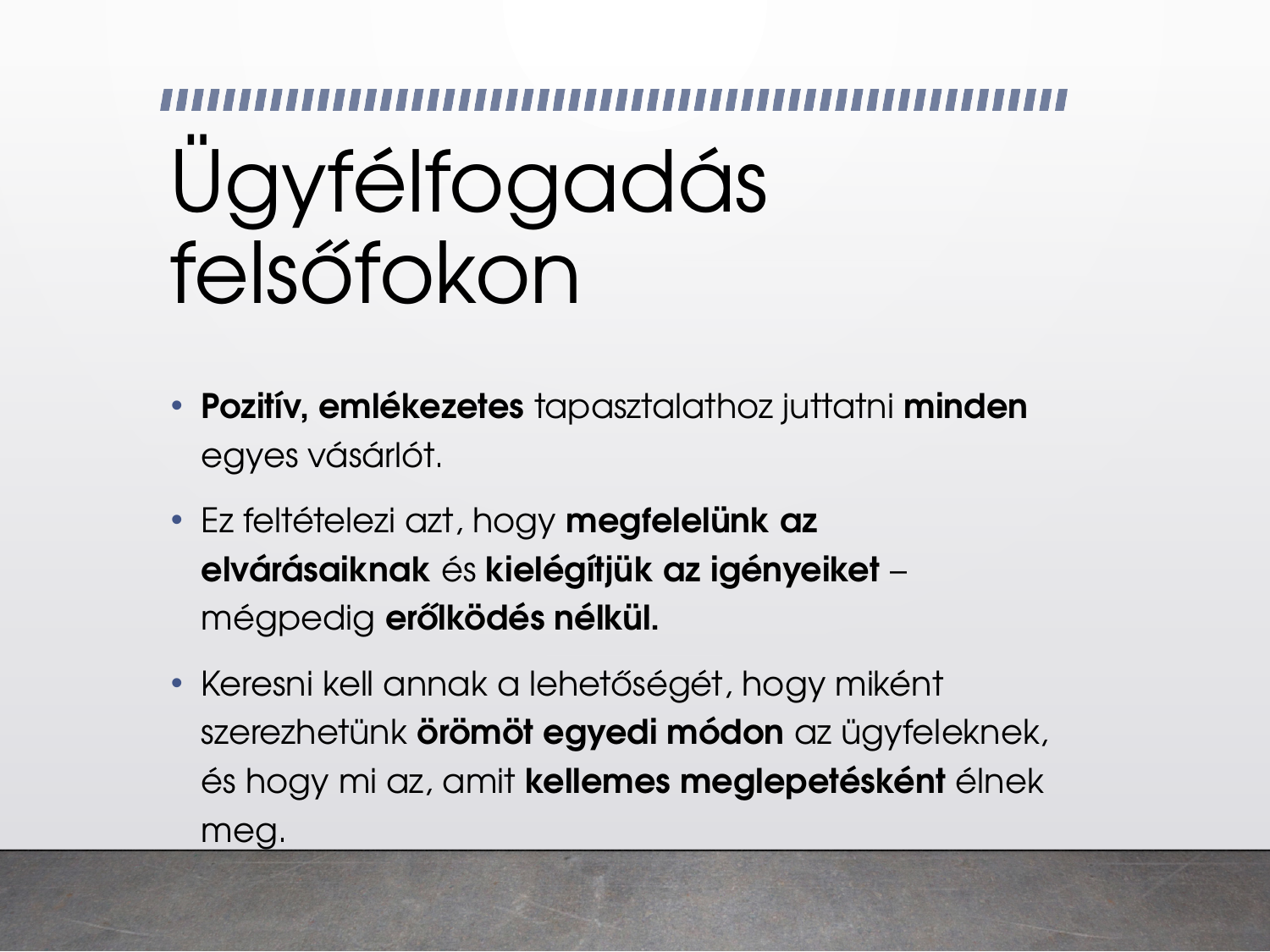

# Ügyfélfogadás felsőfokon
Pozitív, emlékezetes tapasztalathoz juttatni minden egyes vásárlót.
Ez feltételezi azt, hogy megfelelünk az elvárásaiknak és kielégítjük az igényeiket – mégpedig erőlködés nélkül.
Keresni kell annak a lehetőségét, hogy miként szerezhetünk örömöt egyedi módon az ügyfeleknek, és hogy mi az, amit kellemes meglepetésként élnek meg.